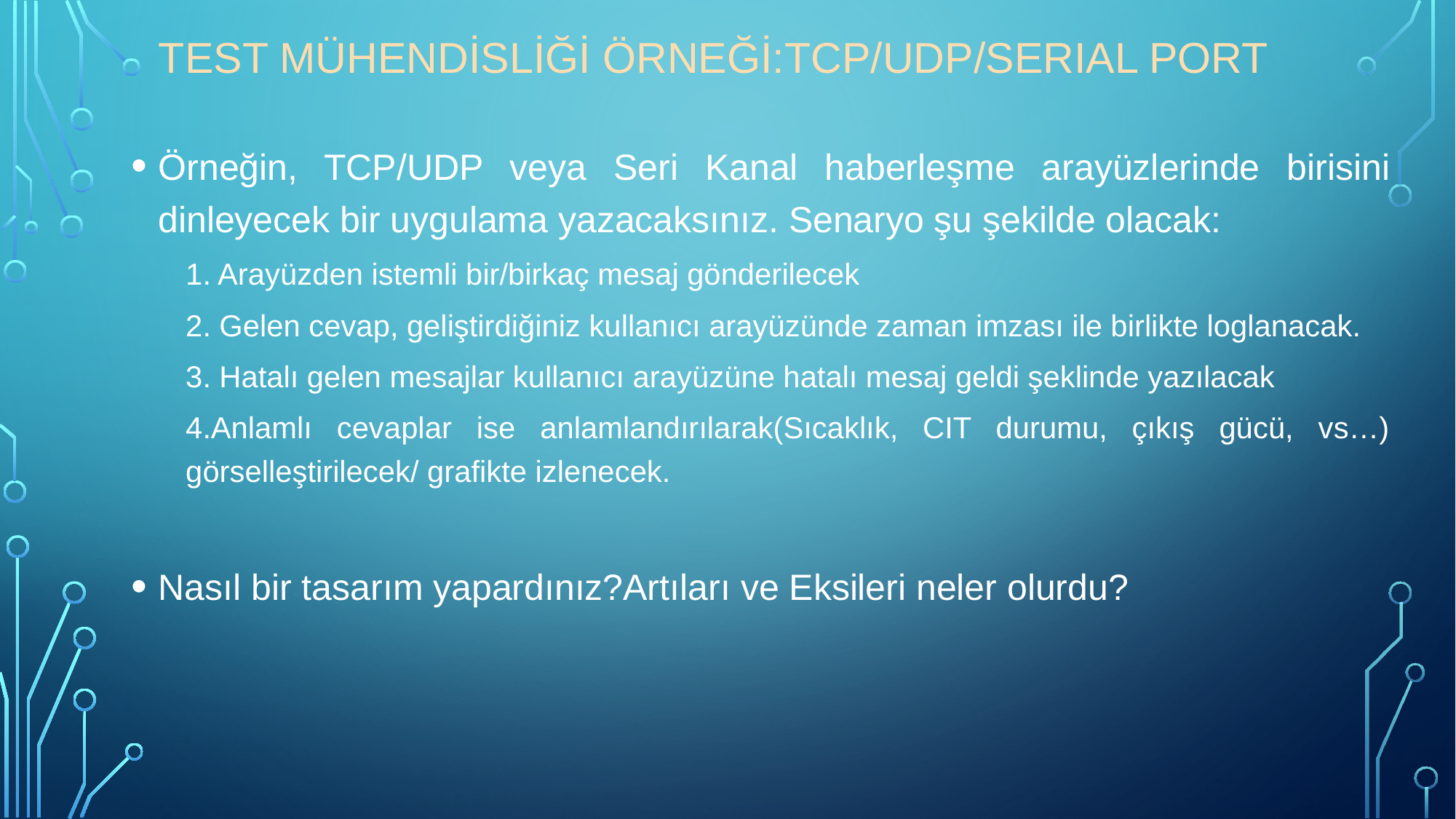

# Test mühendisliği örneği:TCP/UDP/Serıal port
Örneğin, TCP/UDP veya Seri Kanal haberleşme arayüzlerinde birisini dinleyecek bir uygulama yazacaksınız. Senaryo şu şekilde olacak:
1. Arayüzden istemli bir/birkaç mesaj gönderilecek
2. Gelen cevap, geliştirdiğiniz kullanıcı arayüzünde zaman imzası ile birlikte loglanacak.
3. Hatalı gelen mesajlar kullanıcı arayüzüne hatalı mesaj geldi şeklinde yazılacak
4.Anlamlı cevaplar ise anlamlandırılarak(Sıcaklık, CIT durumu, çıkış gücü, vs…) görselleştirilecek/ grafikte izlenecek.

Nasıl bir tasarım yapardınız?Artıları ve Eksileri neler olurdu?